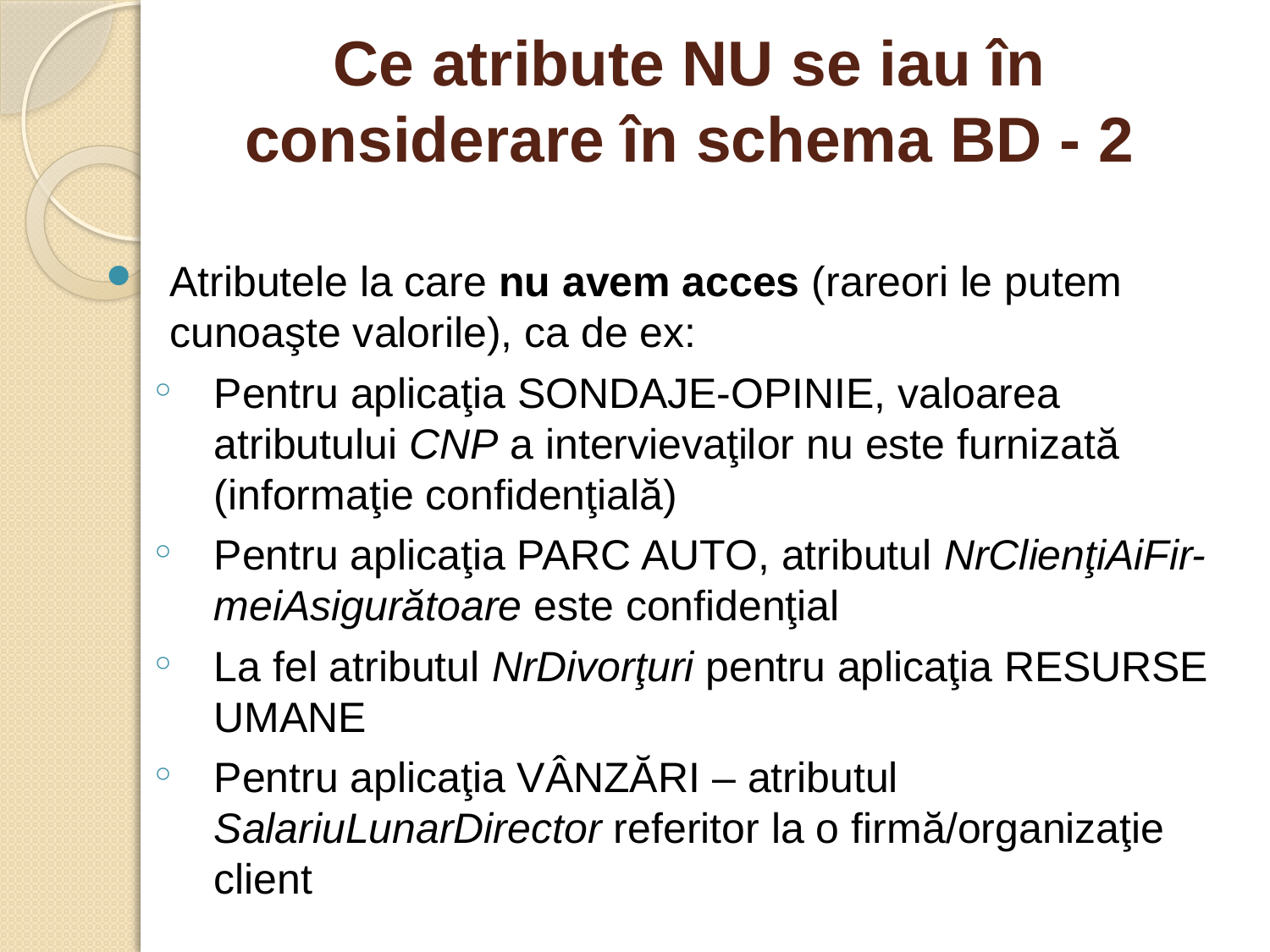

# Ce atribute NU se iau în considerare în schema BD - 2
Atributele la care nu avem acces (rareori le putem cunoaşte valorile), ca de ex:
Pentru aplicaţia SONDAJE-OPINIE, valoarea atributului CNP a intervievaţilor nu este furnizată (informaţie confidenţială)
Pentru aplicaţia PARC AUTO, atributul NrClienţiAiFir-meiAsigurătoare este confidenţial
La fel atributul NrDivorţuri pentru aplicaţia RESURSE UMANE
Pentru aplicaţia VÂNZĂRI – atributul SalariuLunarDirector referitor la o firmă/organizaţie client